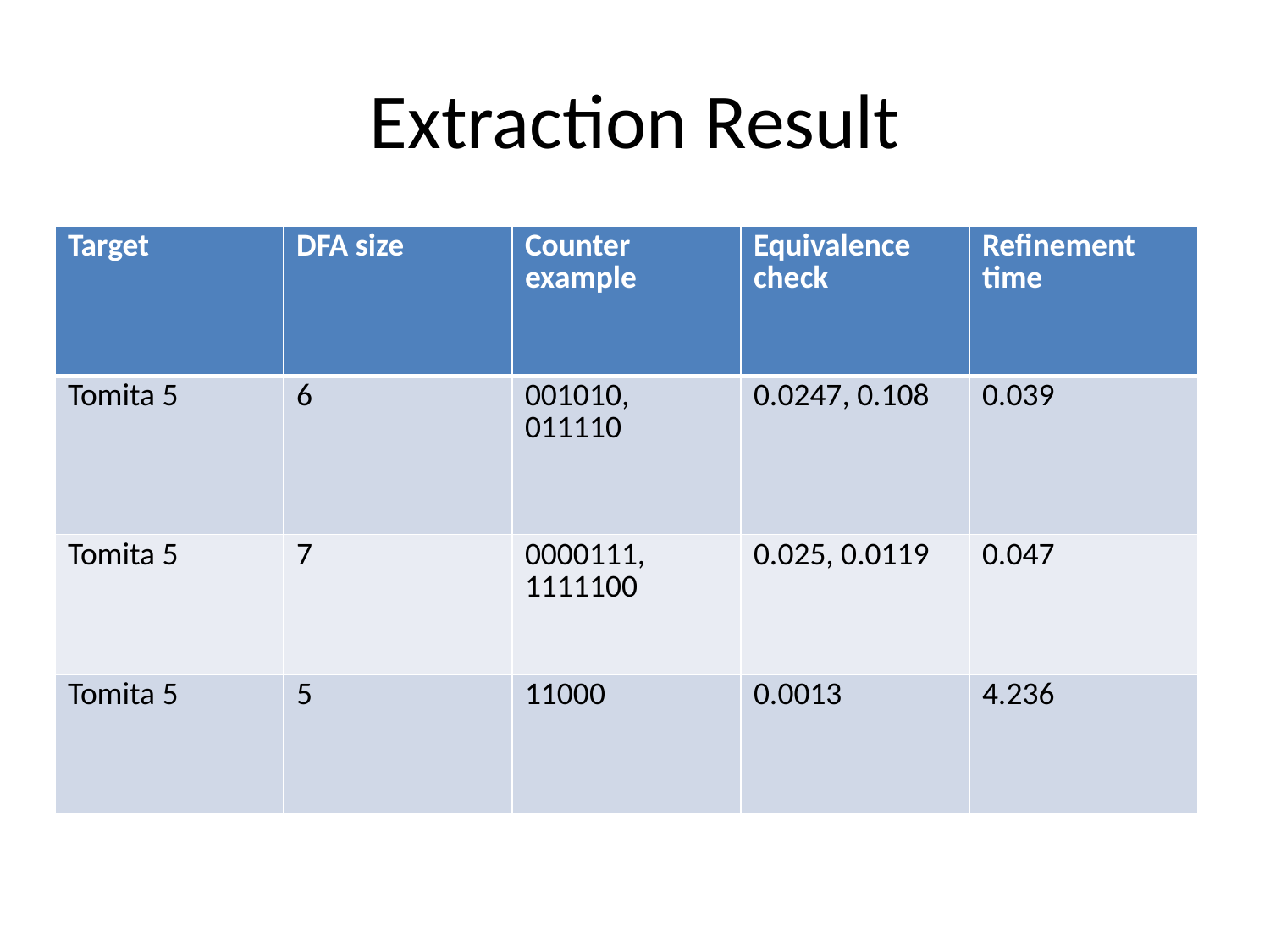

# Extraction Result
| Target | DFA size | Counter example | Equivalence check | Refinement time |
| --- | --- | --- | --- | --- |
| Tomita 5 | 6 | 001010, 011110 | 0.0247, 0.108 | 0.039 |
| Tomita 5 | 7 | 0000111, 1111100 | 0.025, 0.0119 | 0.047 |
| Tomita 5 | 5 | 11000 | 0.0013 | 4.236 |